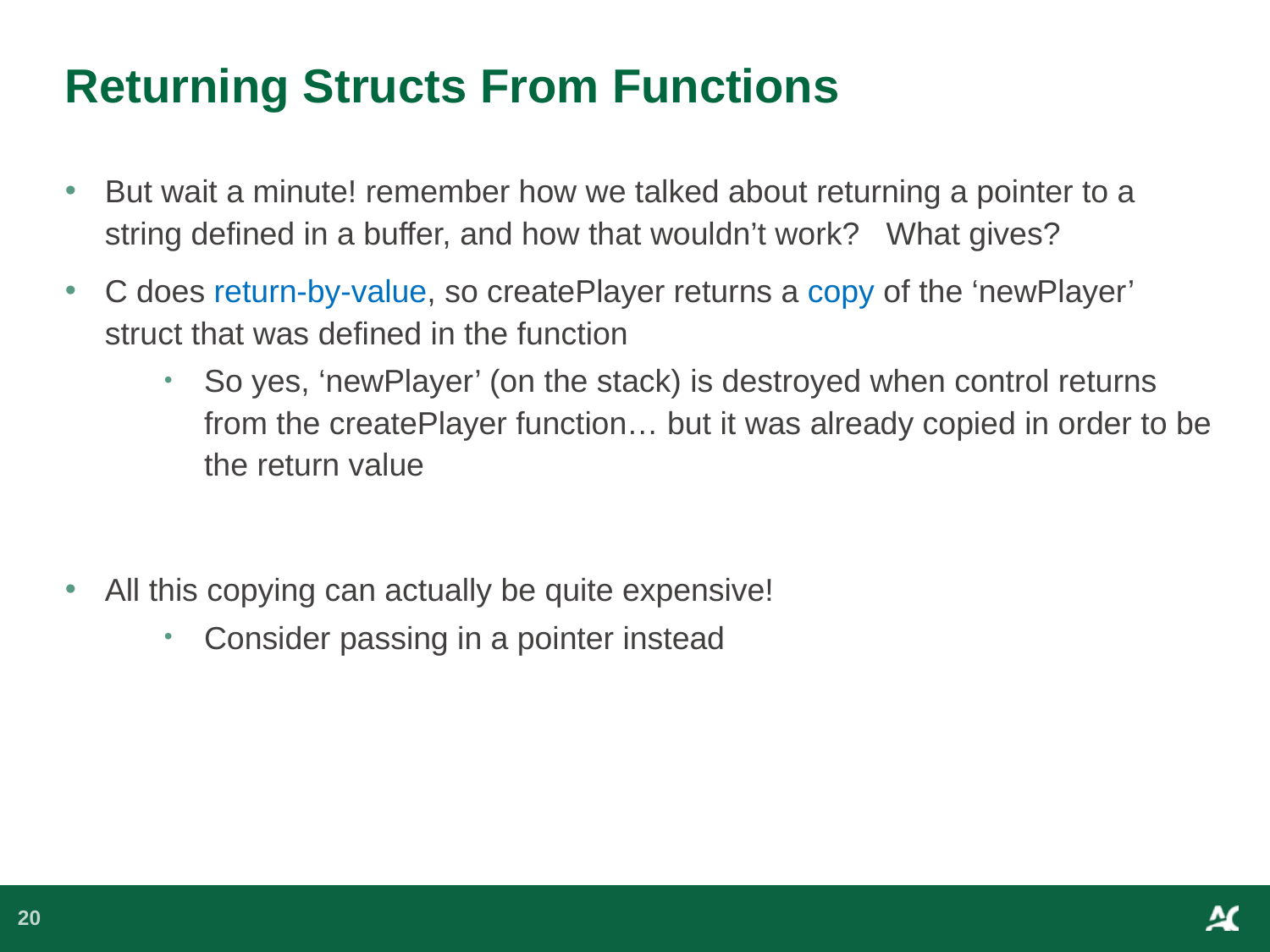

# Returning Structs From Functions
But wait a minute! remember how we talked about returning a pointer to a string defined in a buffer, and how that wouldn’t work?   What gives?
C does return-by-value, so createPlayer returns a copy of the ‘newPlayer’ struct that was defined in the function
So yes, ‘newPlayer’ (on the stack) is destroyed when control returns from the createPlayer function… but it was already copied in order to be the return value

All this copying can actually be quite expensive!
Consider passing in a pointer instead

20